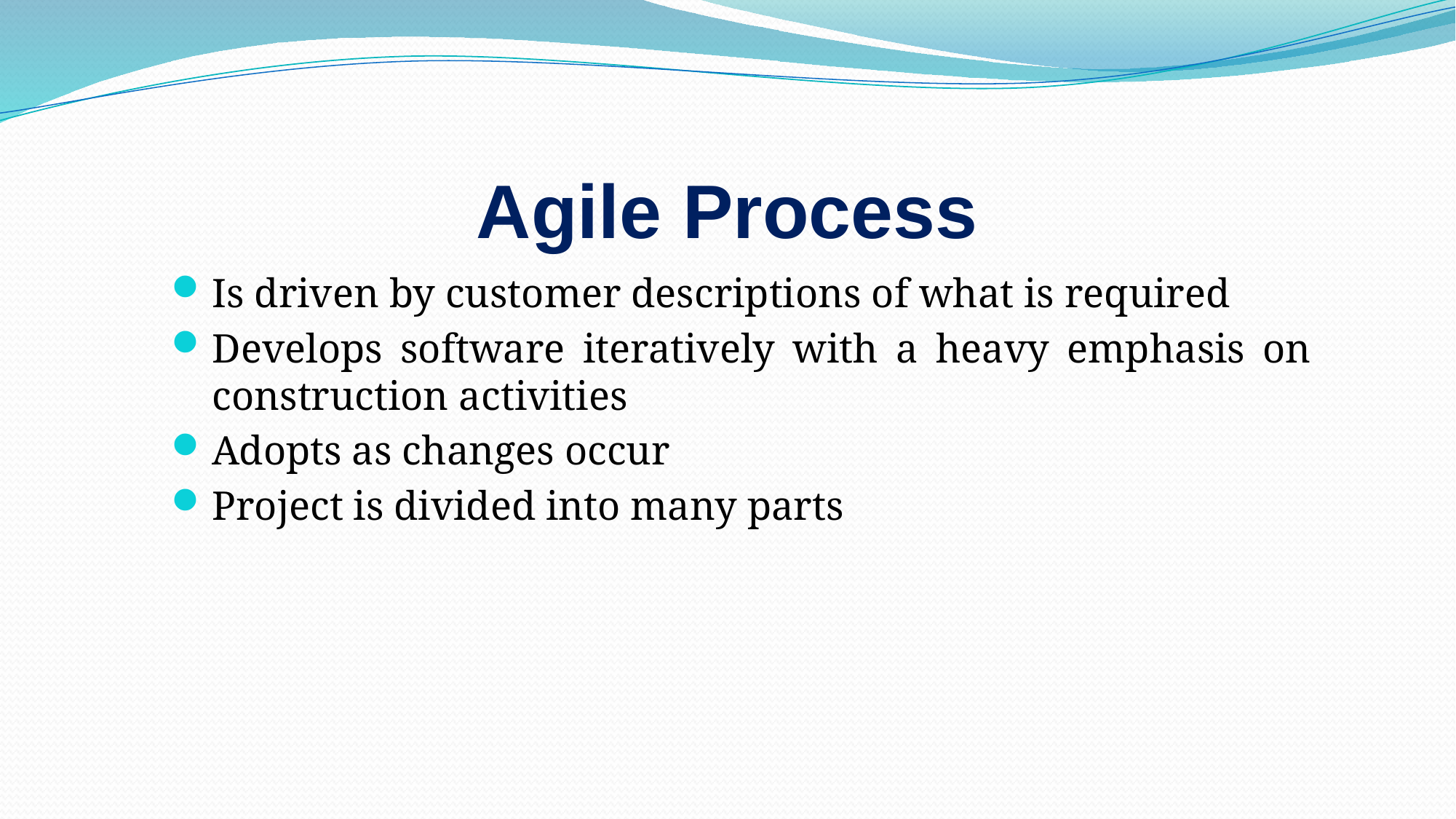

Agile Process
Is driven by customer descriptions of what is required
Develops software iteratively with a heavy emphasis on construction activities
Adopts as changes occur
Project is divided into many parts